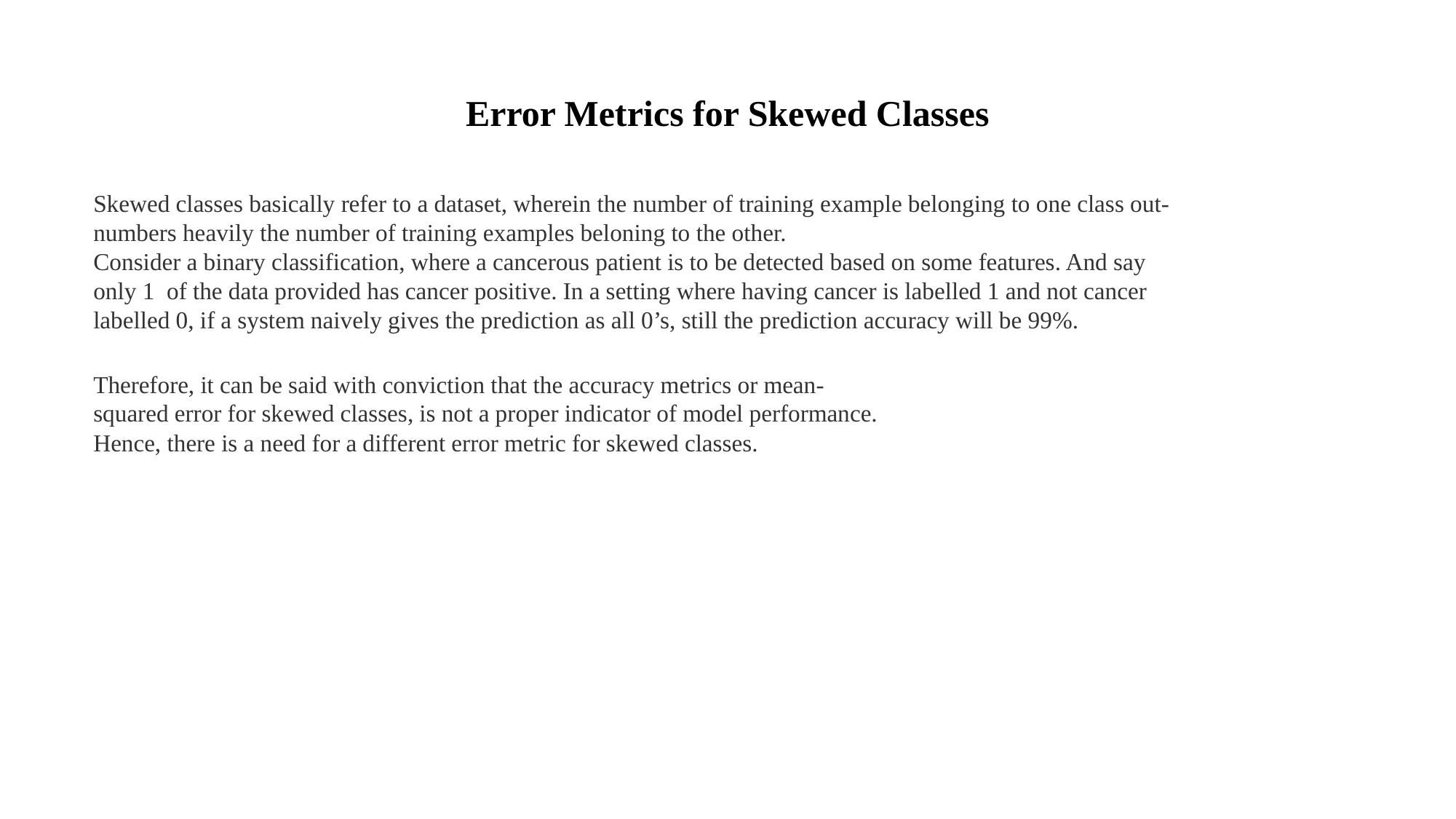

Error Metrics for Skewed Classes
Skewed classes basically refer to a dataset, wherein the number of training example belonging to one class out-numbers heavily the number of training examples beloning to the other.
Consider a binary classification, where a cancerous patient is to be detected based on some features. And say only 1  of the data provided has cancer positive. In a setting where having cancer is labelled 1 and not cancer labelled 0, if a system naively gives the prediction as all 0’s, still the prediction accuracy will be 99%.

Therefore, it can be said with conviction that the accuracy metrics or mean-squared error for skewed classes, is not a proper indicator of model performance. Hence, there is a need for a different error metric for skewed classes.